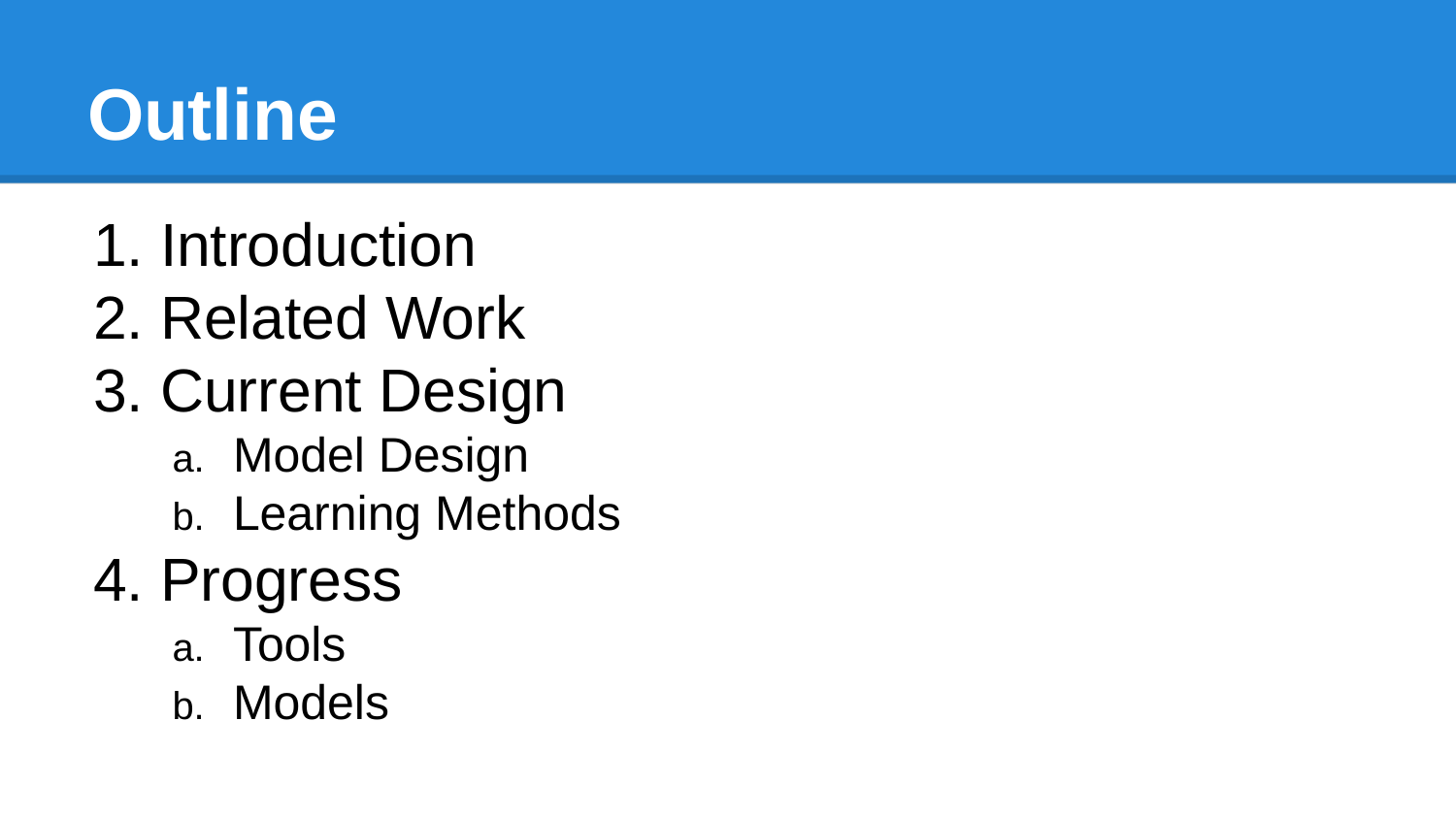

# Outline
Introduction
Related Work
Current Design
Model Design
Learning Methods
Progress
Tools
Models